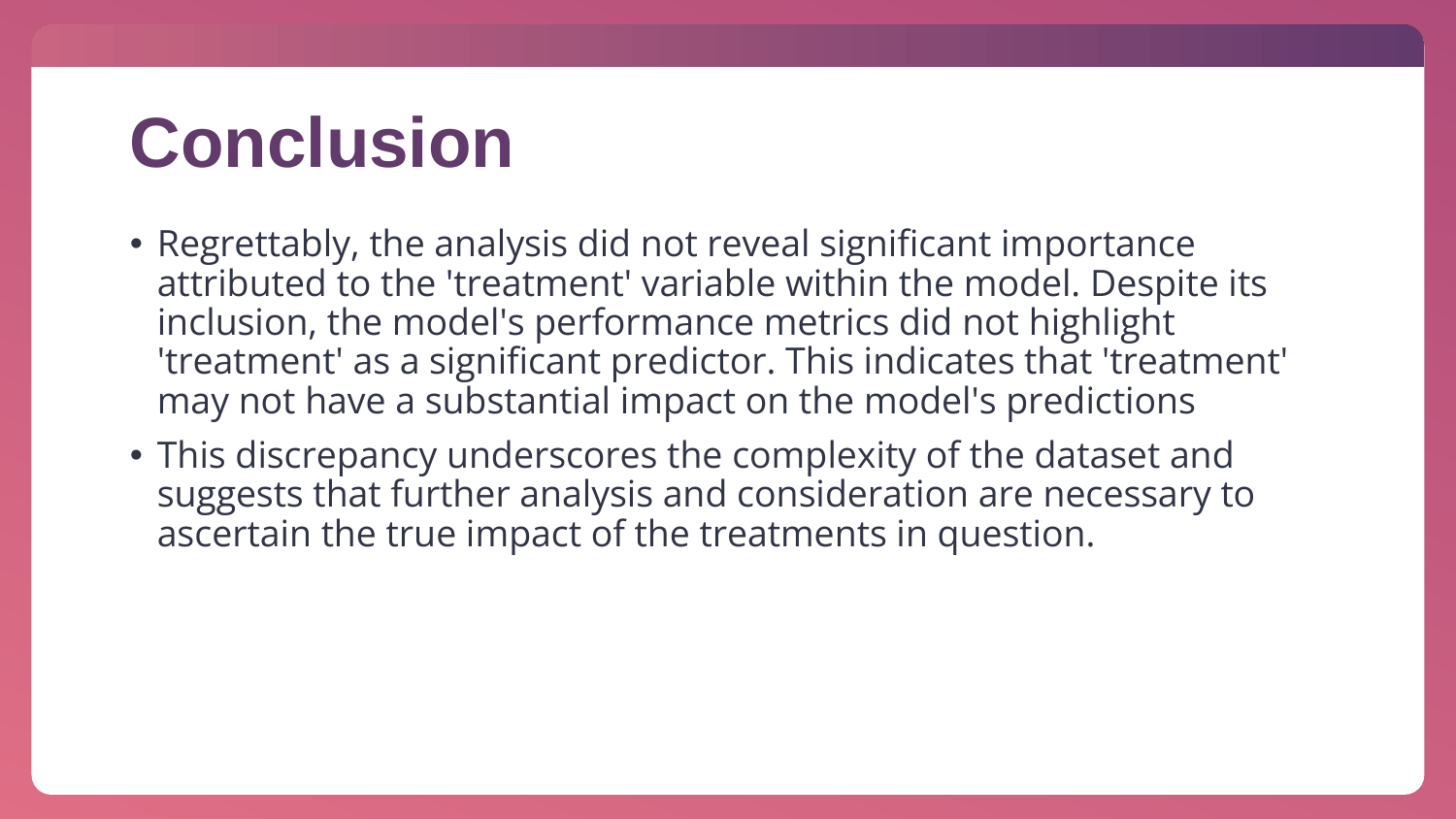

# Conclusion
Regrettably, the analysis did not reveal significant importance attributed to the 'treatment' variable within the model. Despite its inclusion, the model's performance metrics did not highlight 'treatment' as a significant predictor. This indicates that 'treatment' may not have a substantial impact on the model's predictions
This discrepancy underscores the complexity of the dataset and suggests that further analysis and consideration are necessary to ascertain the true impact of the treatments in question.